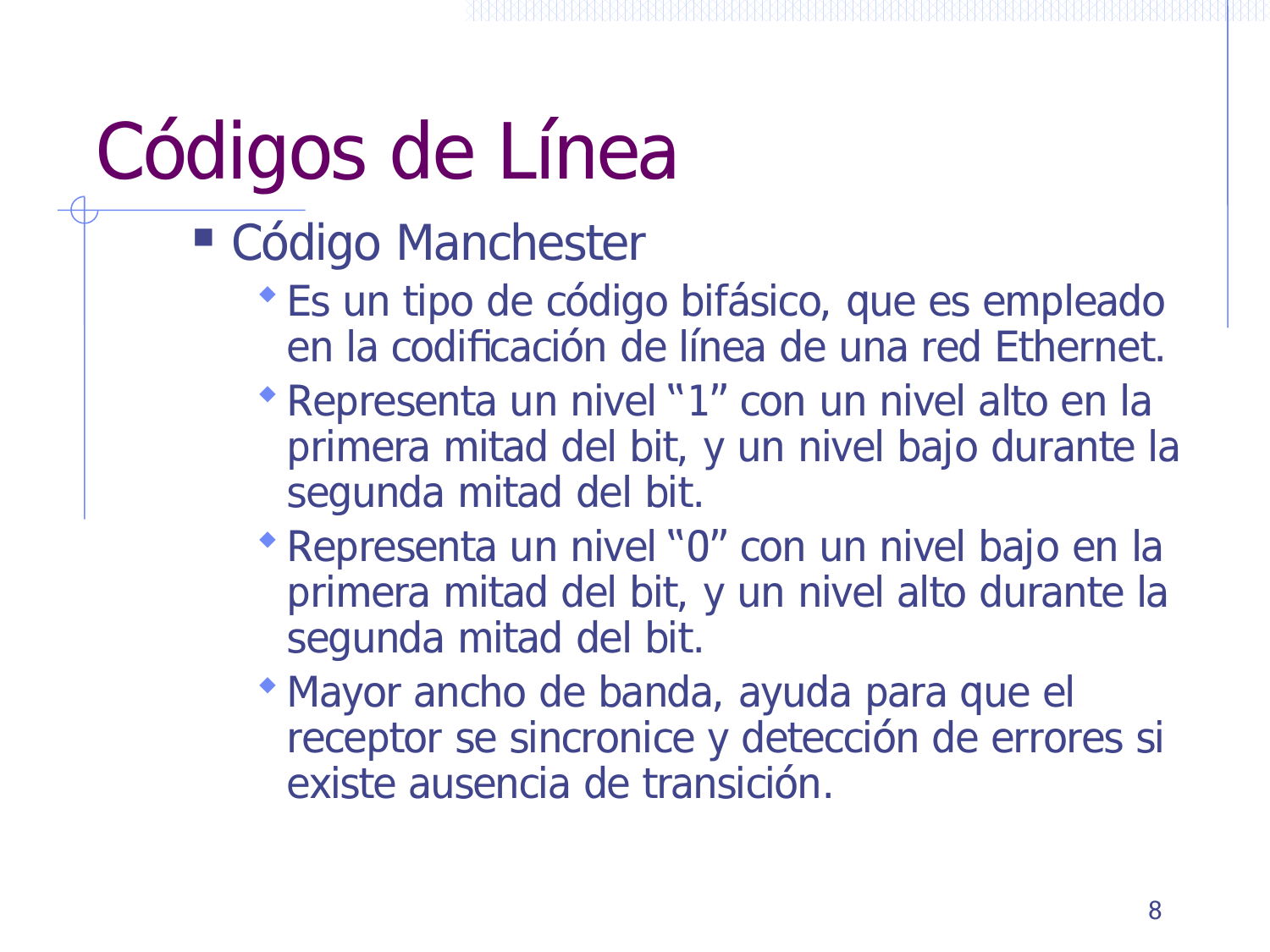

# Códigos de Línea
Código Manchester
Es un tipo de código bifásico, que es empleado en la codificación de línea de una red Ethernet.
Representa un nivel “1” con un nivel alto en la primera mitad del bit, y un nivel bajo durante la segunda mitad del bit.
Representa un nivel “0” con un nivel bajo en la primera mitad del bit, y un nivel alto durante la segunda mitad del bit.
Mayor ancho de banda, ayuda para que el receptor se sincronice y detección de errores si existe ausencia de transición.
8